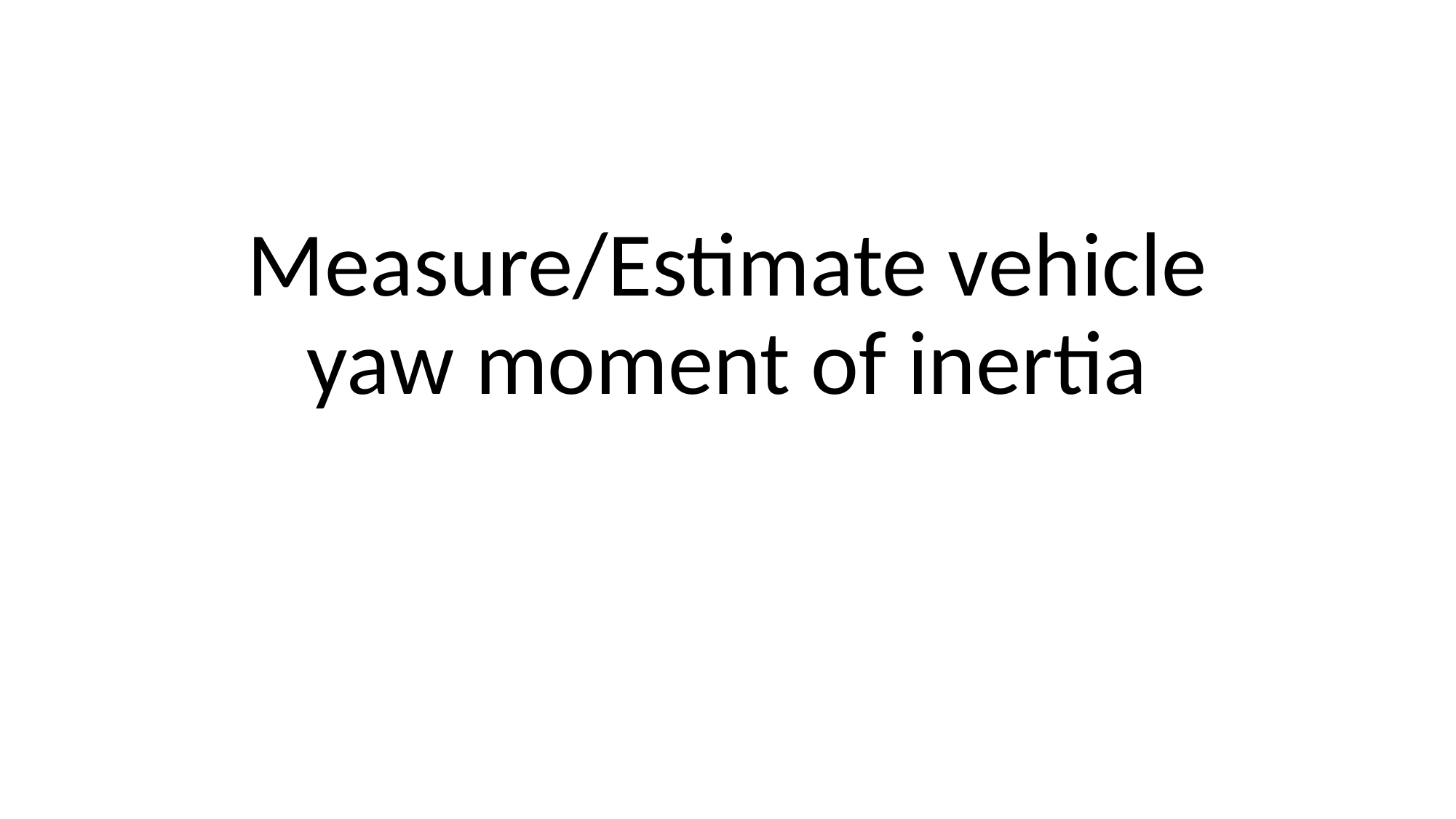

# Measure/Estimate vehicle yaw moment of inertia